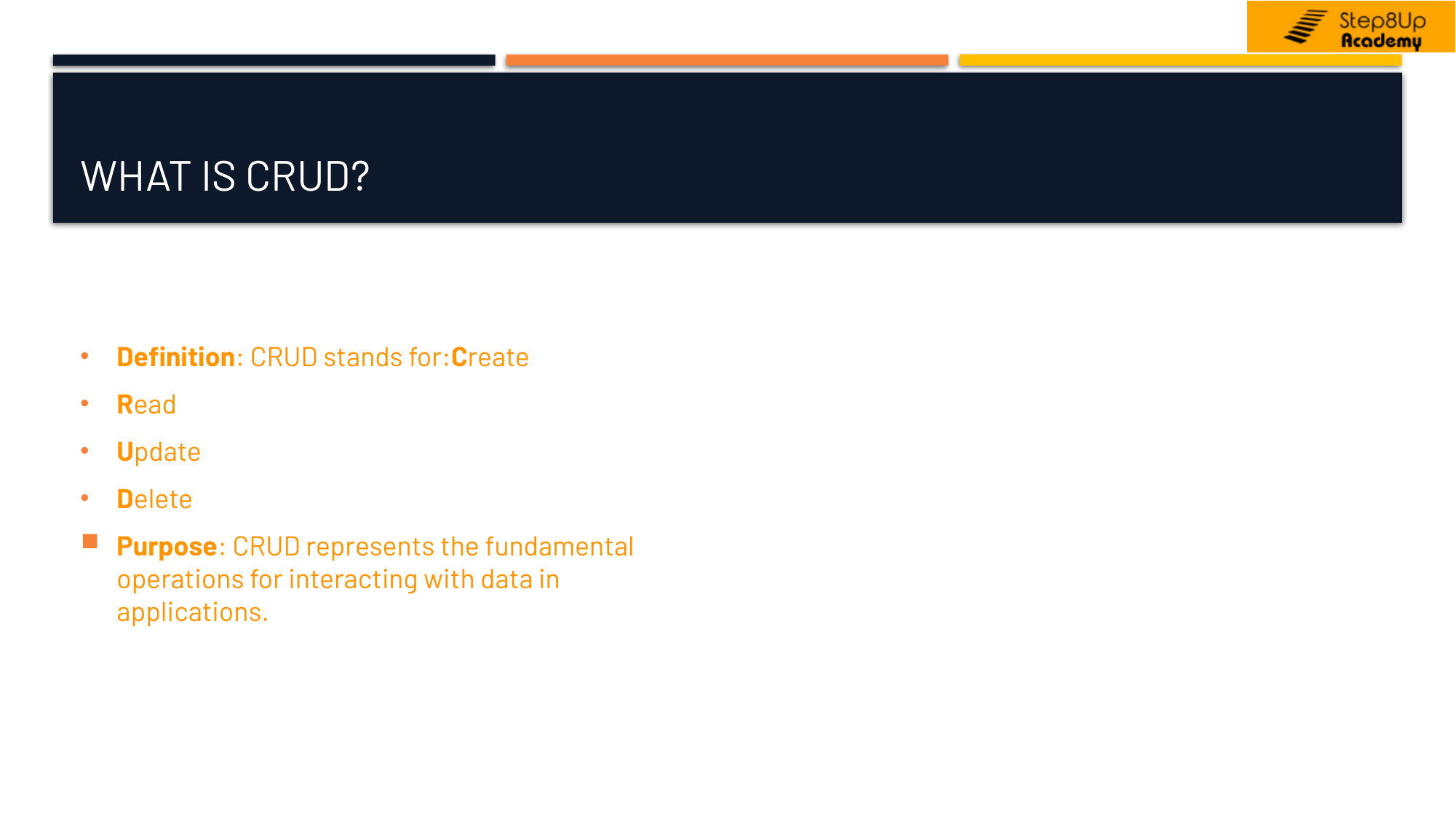

# What is CRUD?
Definition: CRUD stands for:Create
Read
Update
Delete
Purpose: CRUD represents the fundamental operations for interacting with data in applications.